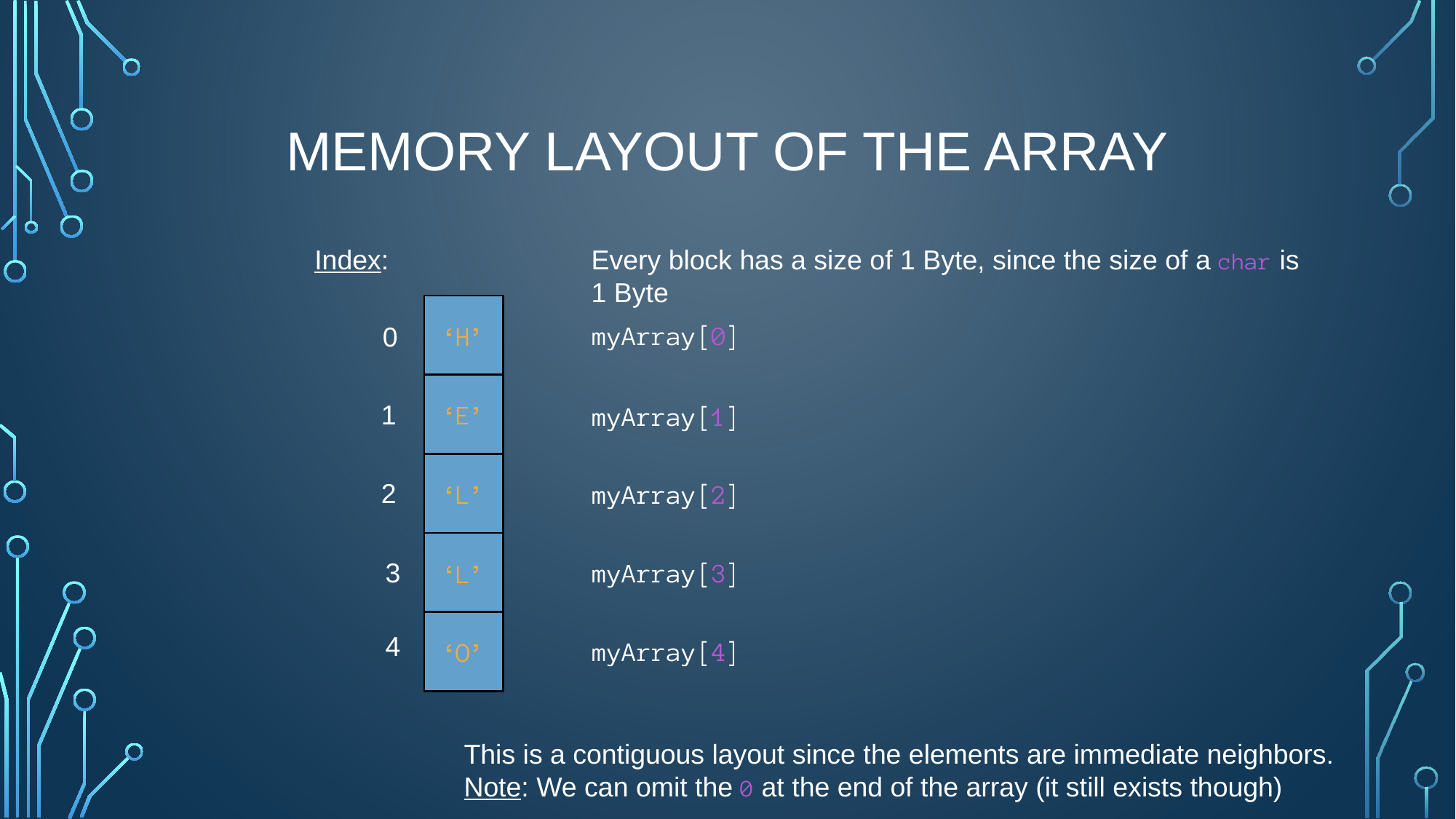

# Memory layout of the array
Index:
Every block has a size of 1 Byte, since the size of a char is 1 Byte
‘H’
myArray[0]
0
‘E’
1
myArray[1]
‘L’
2
myArray[2]
‘L’
3
myArray[3]
‘O’
4
myArray[4]
This is a contiguous layout since the elements are immediate neighbors.
Note: We can omit the 0 at the end of the array (it still exists though)